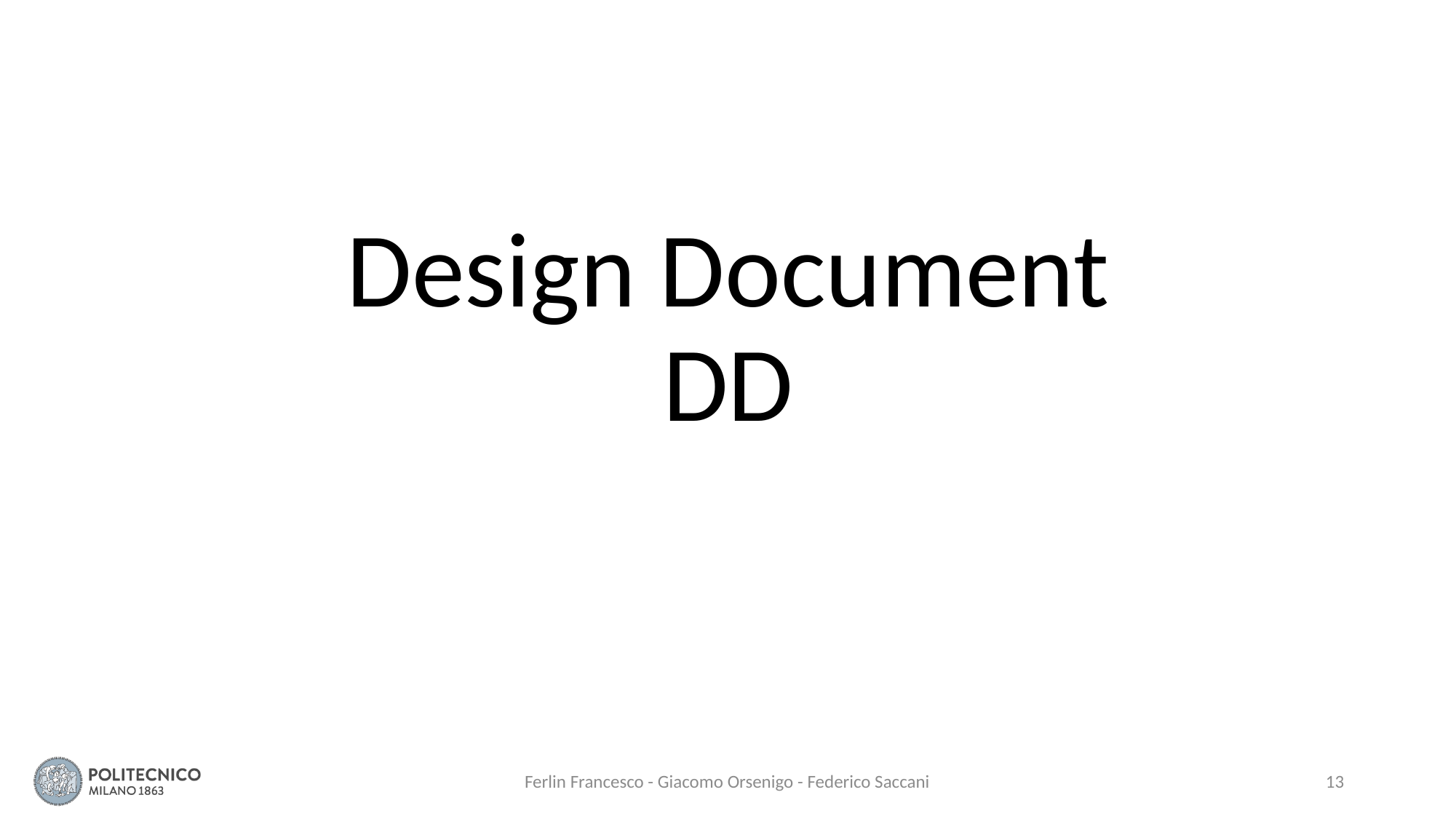

# Design Document DD
Ferlin Francesco - Giacomo Orsenigo - Federico Saccani
13